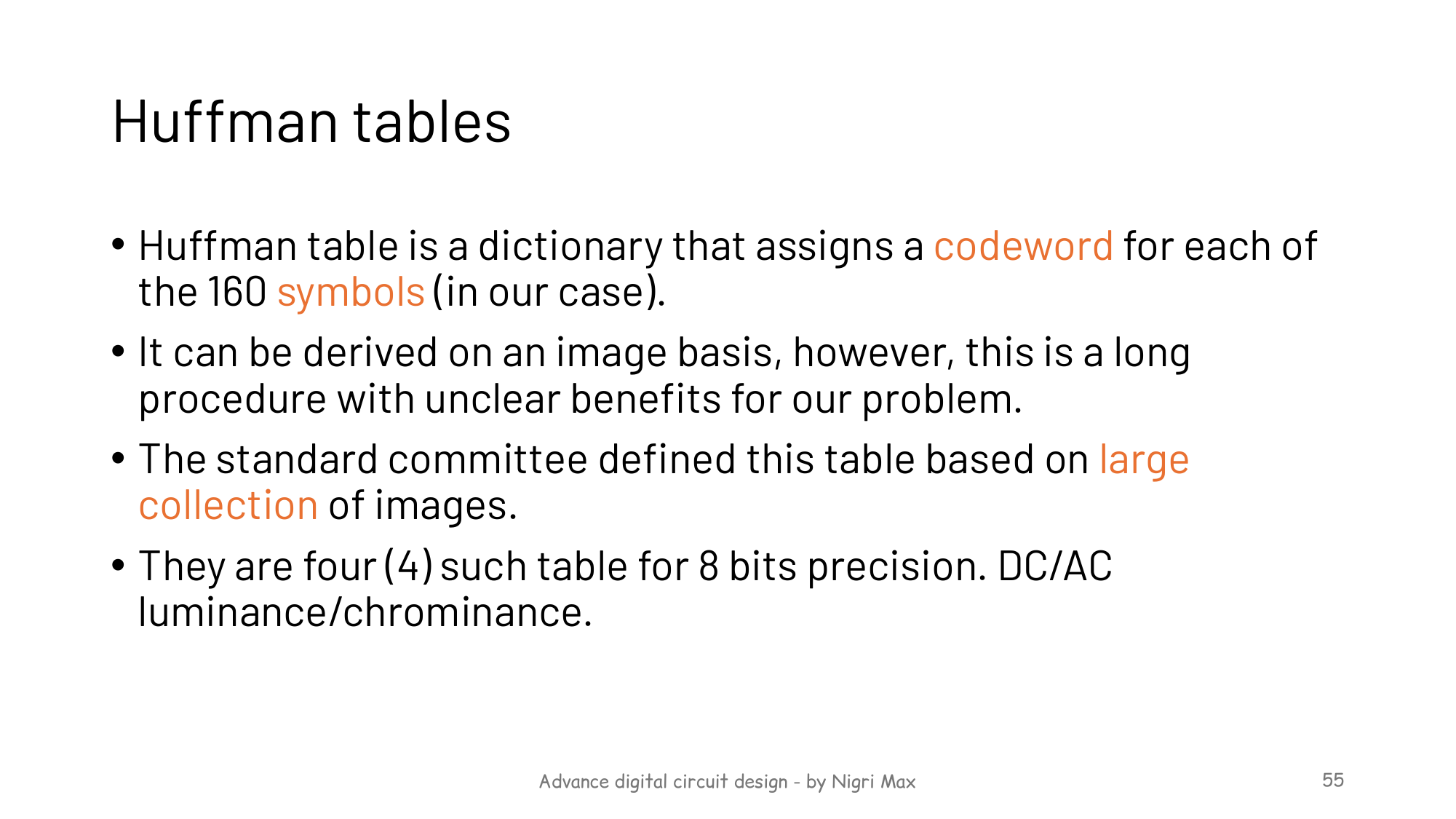

# Huffman tables
Huffman table is a dictionary that assigns a codeword for each of the 160 symbols (in our case).
It can be derived on an image basis, however, this is a long procedure with unclear benefits for our problem.
The standard committee defined this table based on large collection of images.
They are four (4) such table for 8 bits precision. DC/AC luminance/chrominance.
Advance digital circuit design - by Nigri Max
55